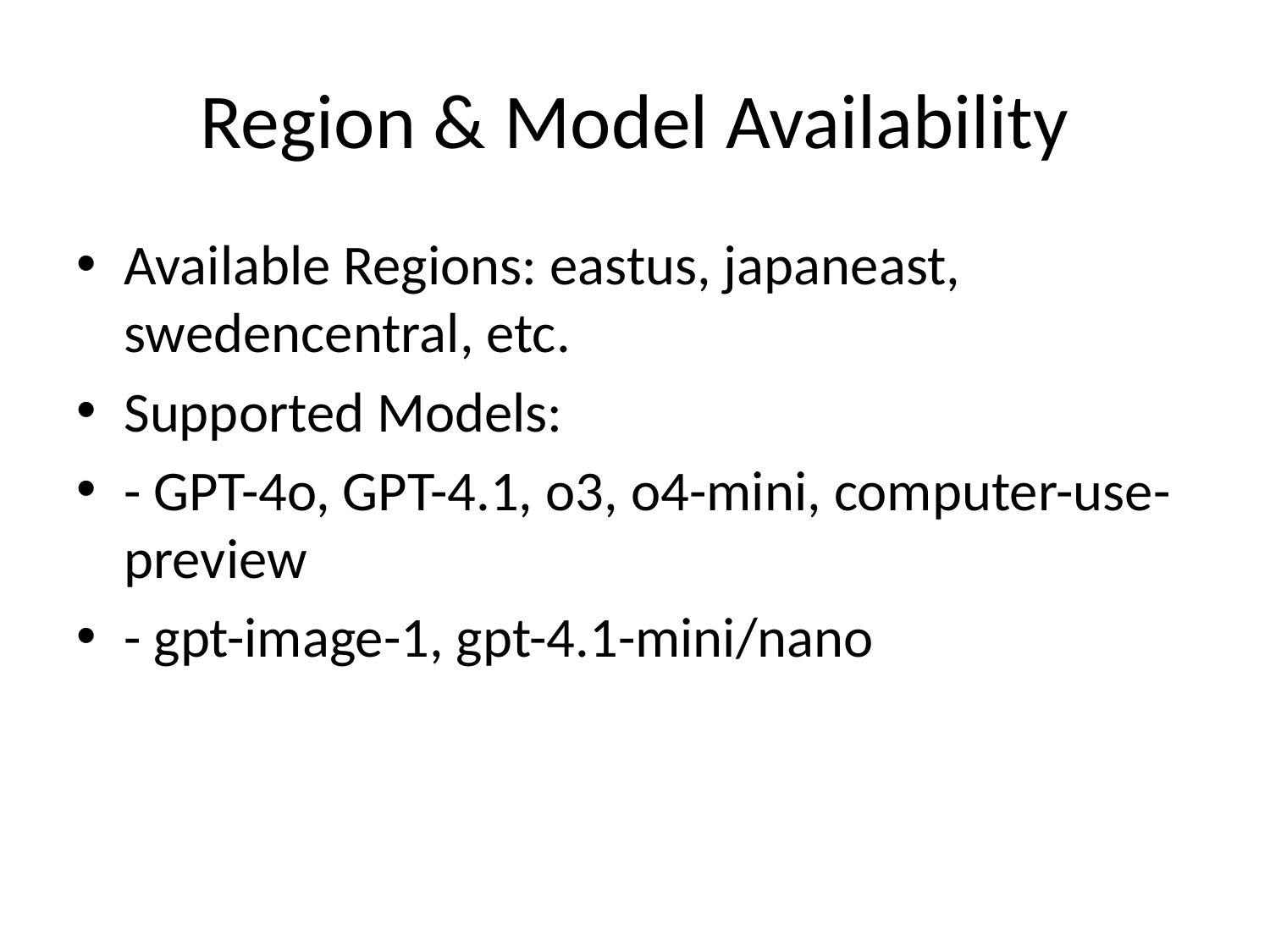

# Region & Model Availability
Available Regions: eastus, japaneast, swedencentral, etc.
Supported Models:
- GPT-4o, GPT-4.1, o3, o4-mini, computer-use-preview
- gpt-image-1, gpt-4.1-mini/nano